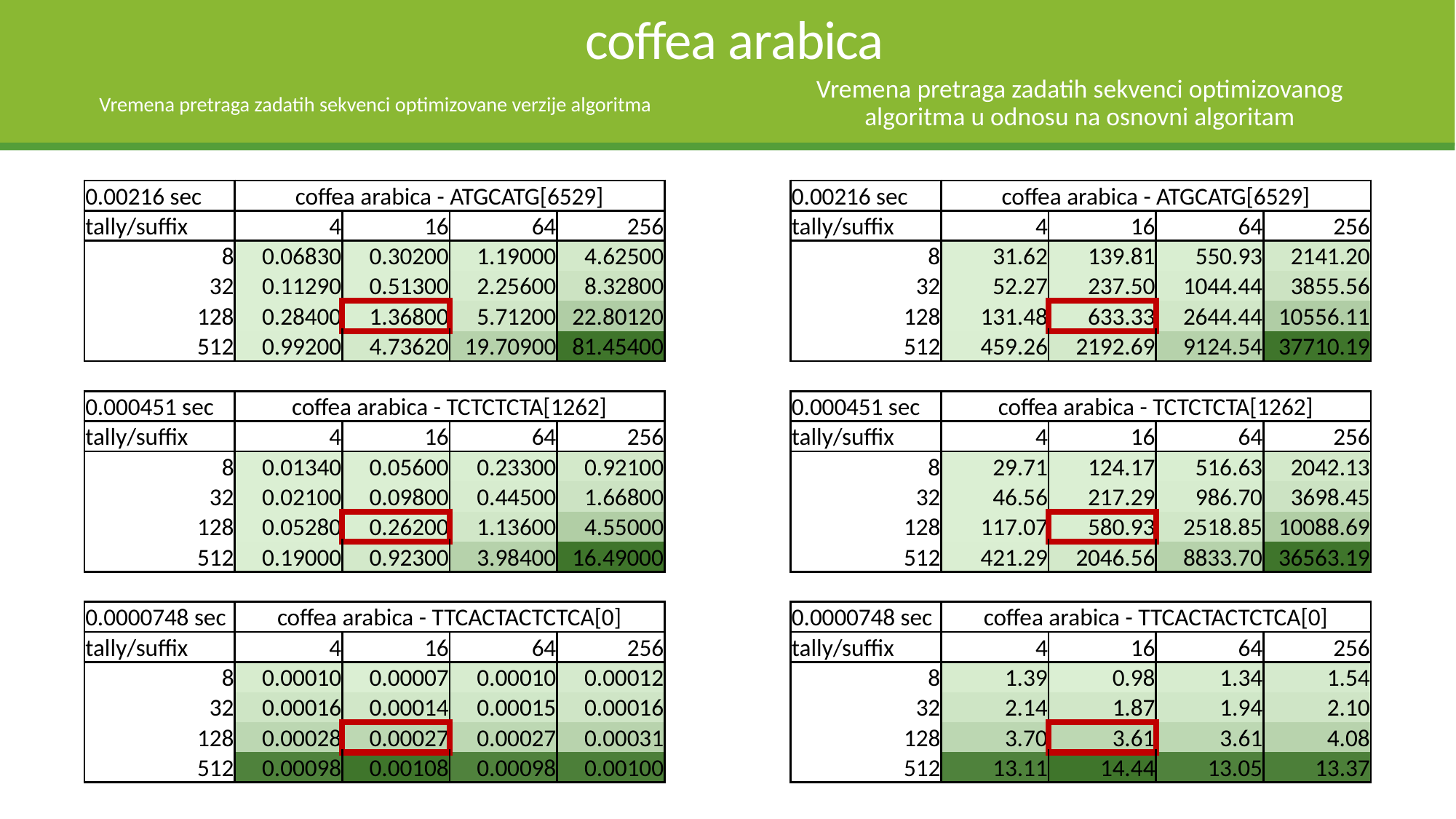

# coffea arabica
Vremena pretraga zadatih sekvenci optimizovanog algoritma u odnosu na osnovni algoritam
Vremena pretraga zadatih sekvenci optimizovane verzije algoritma
| 0.00216 sec | coffea arabica - ATGCATG[6529] |  |  |  |  | 0.00216 sec | coffea arabica - ATGCATG[6529] |  |  |  |
| --- | --- | --- | --- | --- | --- | --- | --- | --- | --- | --- |
| tally/suffix | 4 | 16 | 64 | 256 |  | tally/suffix | 4 | 16 | 64 | 256 |
| 8 | 0.06830 | 0.30200 | 1.19000 | 4.62500 |  | 8 | 31.62 | 139.81 | 550.93 | 2141.20 |
| 32 | 0.11290 | 0.51300 | 2.25600 | 8.32800 |  | 32 | 52.27 | 237.50 | 1044.44 | 3855.56 |
| 128 | 0.28400 | 1.36800 | 5.71200 | 22.80120 |  | 128 | 131.48 | 633.33 | 2644.44 | 10556.11 |
| 512 | 0.99200 | 4.73620 | 19.70900 | 81.45400 |  | 512 | 459.26 | 2192.69 | 9124.54 | 37710.19 |
|  |  |  |  |  |  |  |  |  |  |  |
| 0.000451 sec | coffea arabica - TCTCTCTA[1262] |  |  |  |  | 0.000451 sec | coffea arabica - TCTCTCTA[1262] |  |  |  |
| tally/suffix | 4 | 16 | 64 | 256 |  | tally/suffix | 4 | 16 | 64 | 256 |
| 8 | 0.01340 | 0.05600 | 0.23300 | 0.92100 |  | 8 | 29.71 | 124.17 | 516.63 | 2042.13 |
| 32 | 0.02100 | 0.09800 | 0.44500 | 1.66800 |  | 32 | 46.56 | 217.29 | 986.70 | 3698.45 |
| 128 | 0.05280 | 0.26200 | 1.13600 | 4.55000 |  | 128 | 117.07 | 580.93 | 2518.85 | 10088.69 |
| 512 | 0.19000 | 0.92300 | 3.98400 | 16.49000 |  | 512 | 421.29 | 2046.56 | 8833.70 | 36563.19 |
|  |  |  |  |  |  |  |  |  |  |  |
| 0.0000748 sec | coffea arabica - TTCACTACTCTCA[0] |  |  |  |  | 0.0000748 sec | coffea arabica - TTCACTACTCTCA[0] |  |  |  |
| tally/suffix | 4 | 16 | 64 | 256 |  | tally/suffix | 4 | 16 | 64 | 256 |
| 8 | 0.00010 | 0.00007 | 0.00010 | 0.00012 |  | 8 | 1.39 | 0.98 | 1.34 | 1.54 |
| 32 | 0.00016 | 0.00014 | 0.00015 | 0.00016 |  | 32 | 2.14 | 1.87 | 1.94 | 2.10 |
| 128 | 0.00028 | 0.00027 | 0.00027 | 0.00031 |  | 128 | 3.70 | 3.61 | 3.61 | 4.08 |
| 512 | 0.00098 | 0.00108 | 0.00098 | 0.00100 |  | 512 | 13.11 | 14.44 | 13.05 | 13.37 |